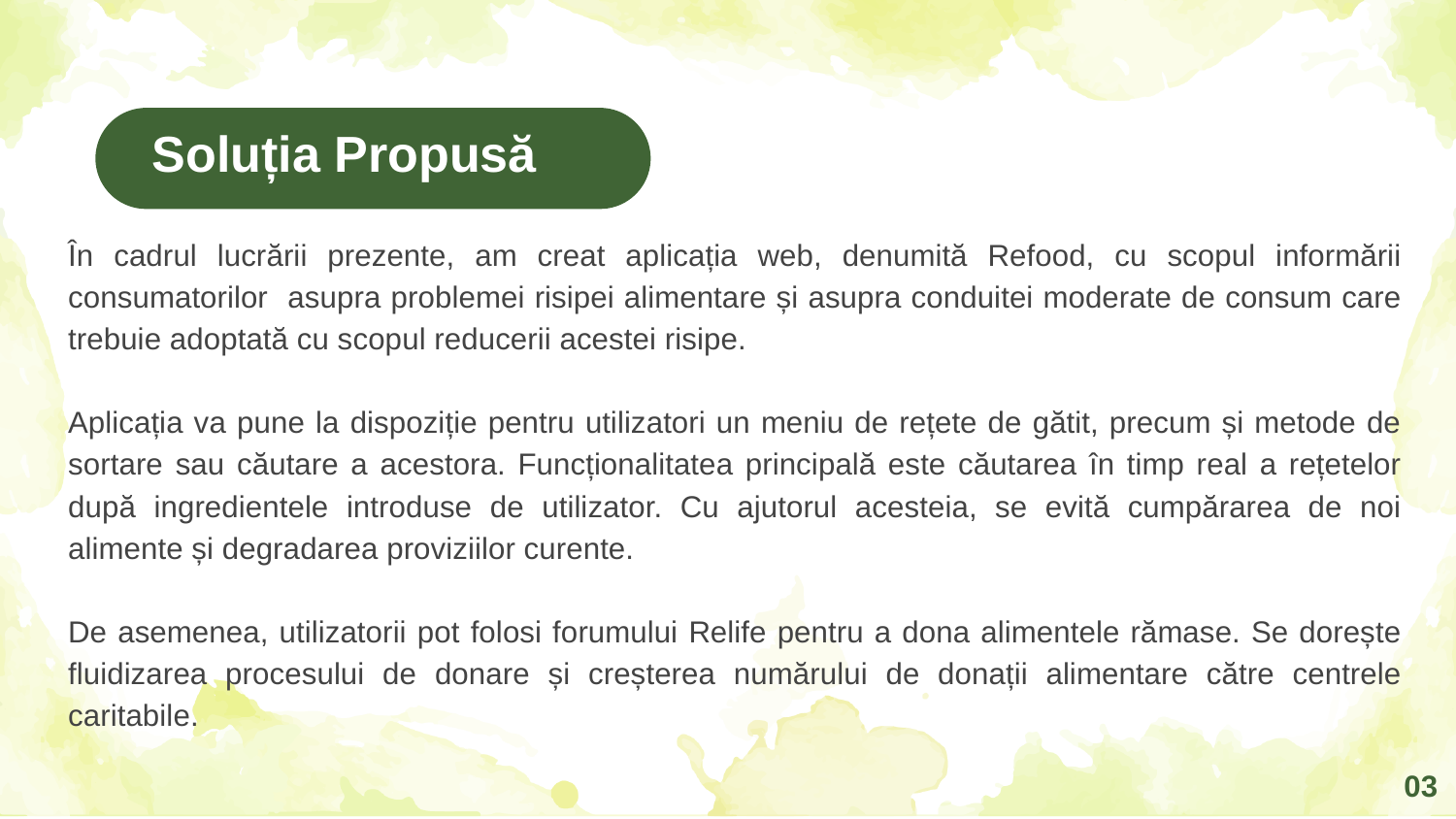

Soluția Propusă

În cadrul lucrării prezente, am creat aplicația web, denumită Refood, cu scopul informării consumatorilor  asupra problemei risipei alimentare și asupra conduitei moderate de consum care trebuie adoptată cu scopul reducerii acestei risipe.

Aplicația va pune la dispoziție pentru utilizatori un meniu de rețete de gătit, precum și metode de sortare sau căutare a acestora. Funcționalitatea principală este căutarea în timp real a rețetelor după ingredientele introduse de utilizator. Cu ajutorul acesteia, se evită cumpărarea de noi alimente și degradarea proviziilor curente.

De asemenea, utilizatorii pot folosi forumului Relife pentru a dona alimentele rămase. Se dorește fluidizarea procesului de donare și creșterea numărului de donații alimentare către centrele caritabile.
03